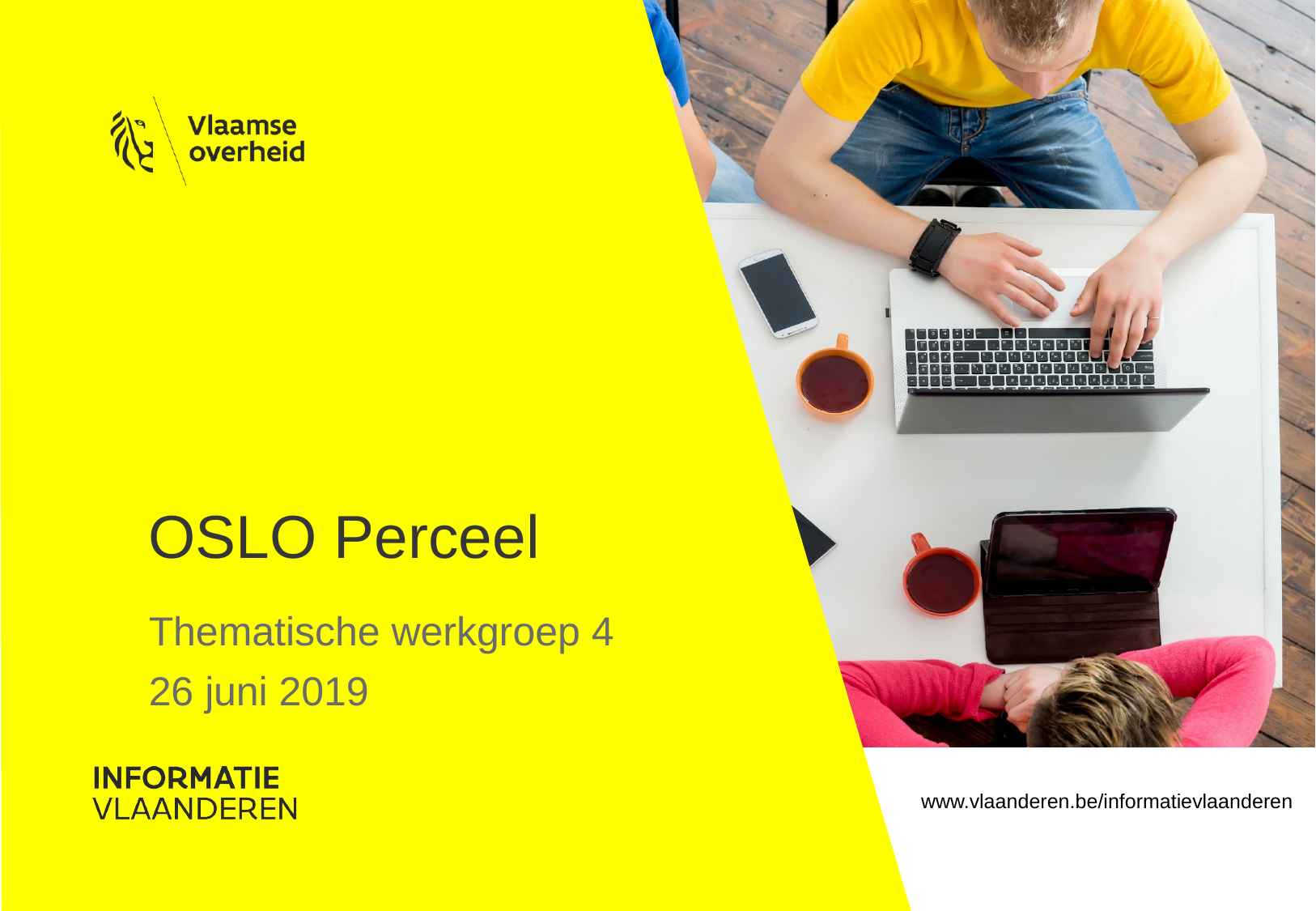

# OSLO Perceel
Thematische werkgroep 4
26 juni 2019